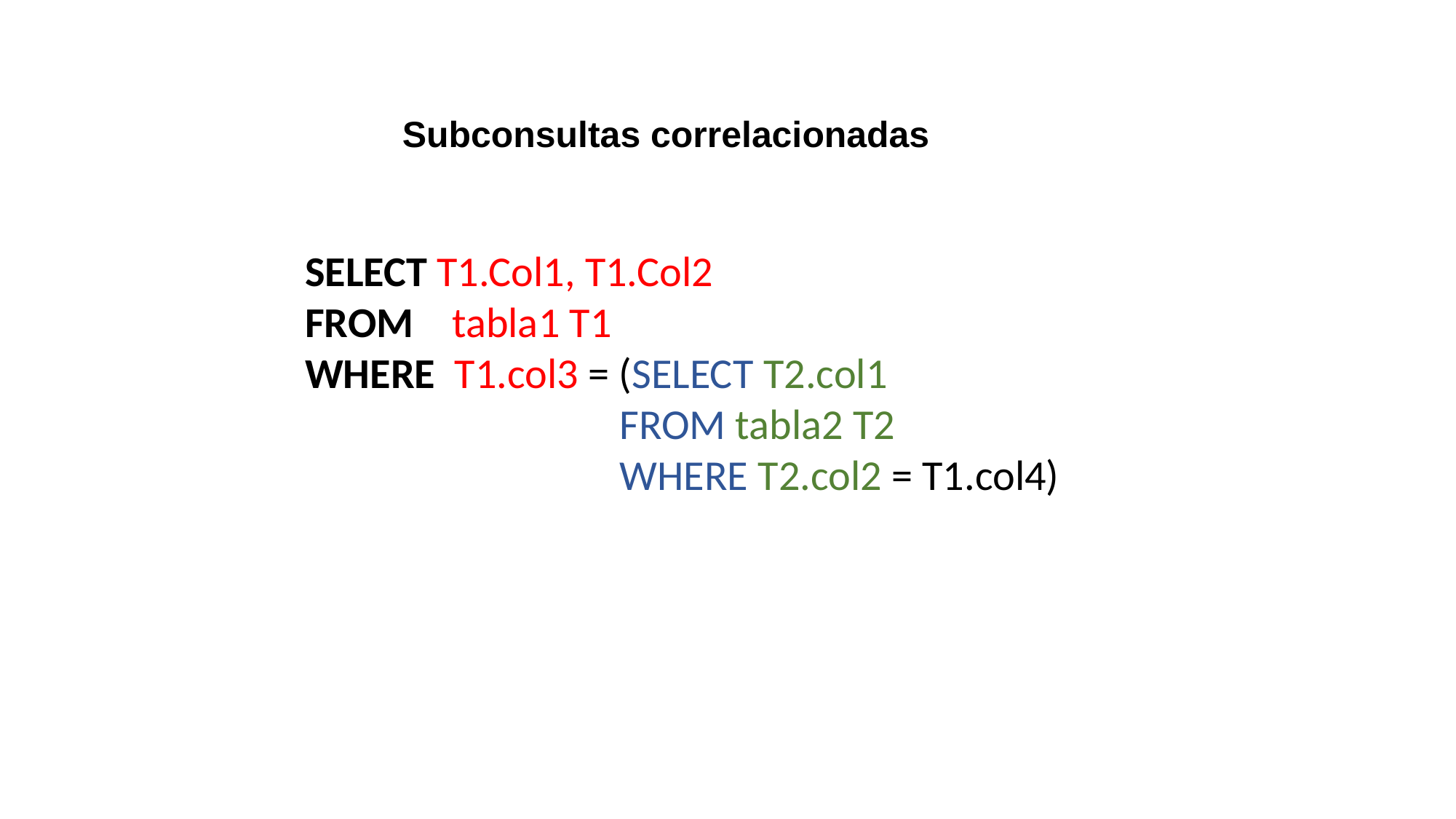

Subconsultas correlacionadas
SELECT T1.Col1, T1.Col2
FROM    tabla1 T1
WHERE  T1.col3 = (SELECT T2.col1
		          FROM tabla2 T2
		          WHERE T2.col2 = T1.col4)